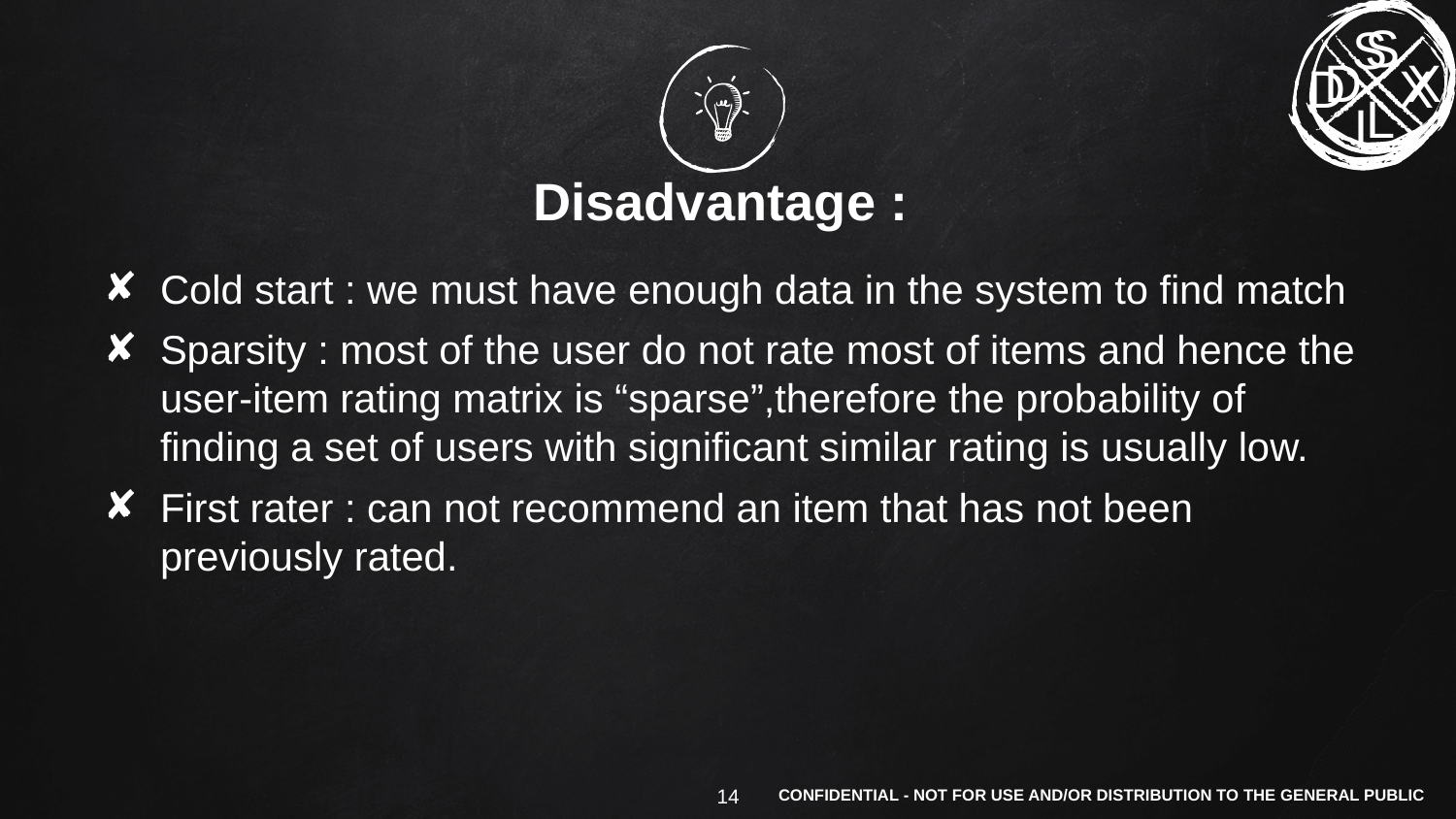

S
D
X
L

# Disadvantage :
Cold start : we must have enough data in the system to find match
Sparsity : most of the user do not rate most of items and hence the user-item rating matrix is “sparse”,therefore the probability of finding a set of users with significant similar rating is usually low.
First rater : can not recommend an item that has not been previously rated.
14